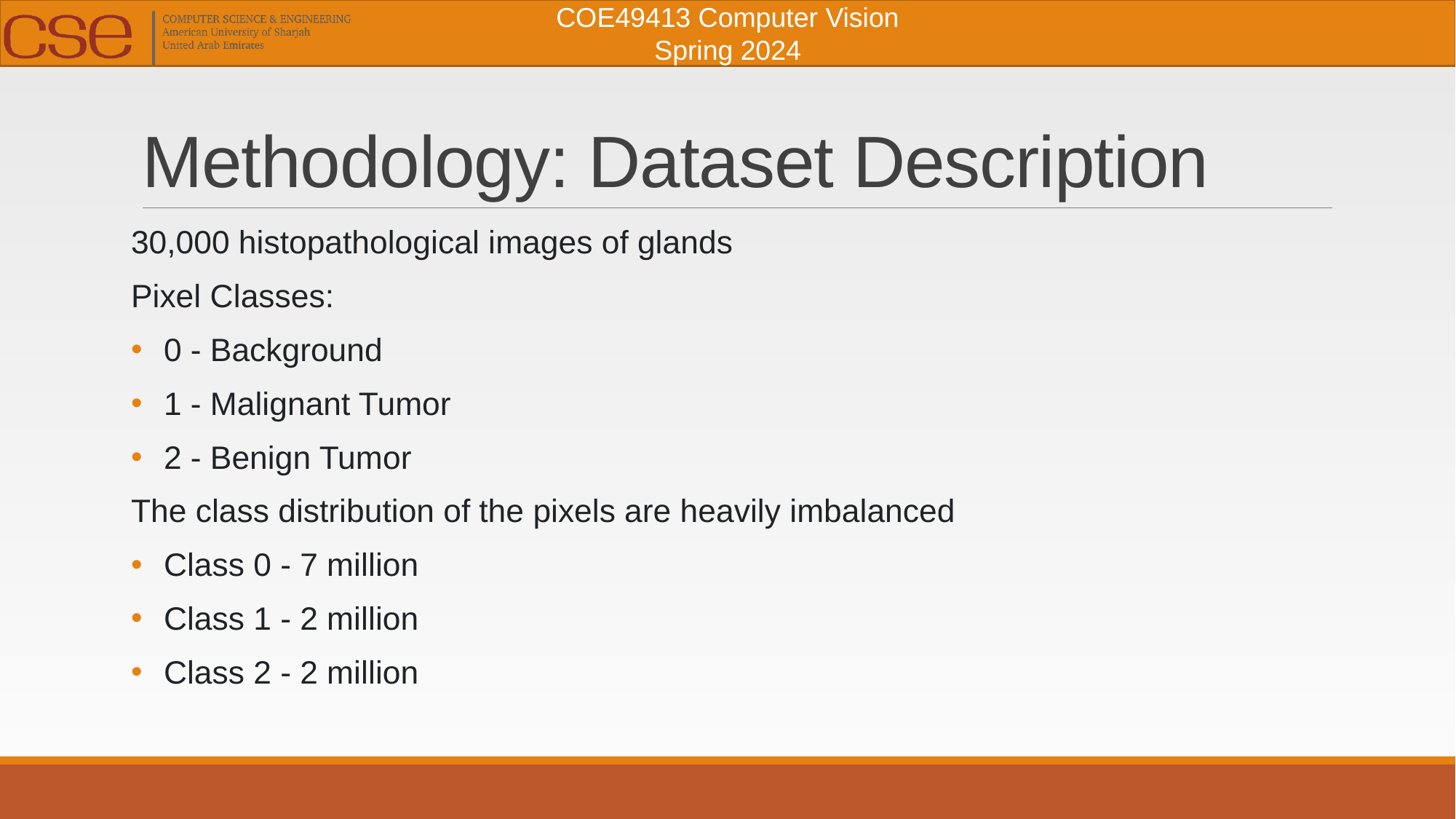

# Methodology: Dataset Description
30,000 histopathological images of glands
Pixel Classes:
0 - Background
1 - Malignant Tumor
2 - Benign Tumor
The class distribution of the pixels are heavily imbalanced
Class 0 - 7 million
Class 1 - 2 million
Class 2 - 2 million